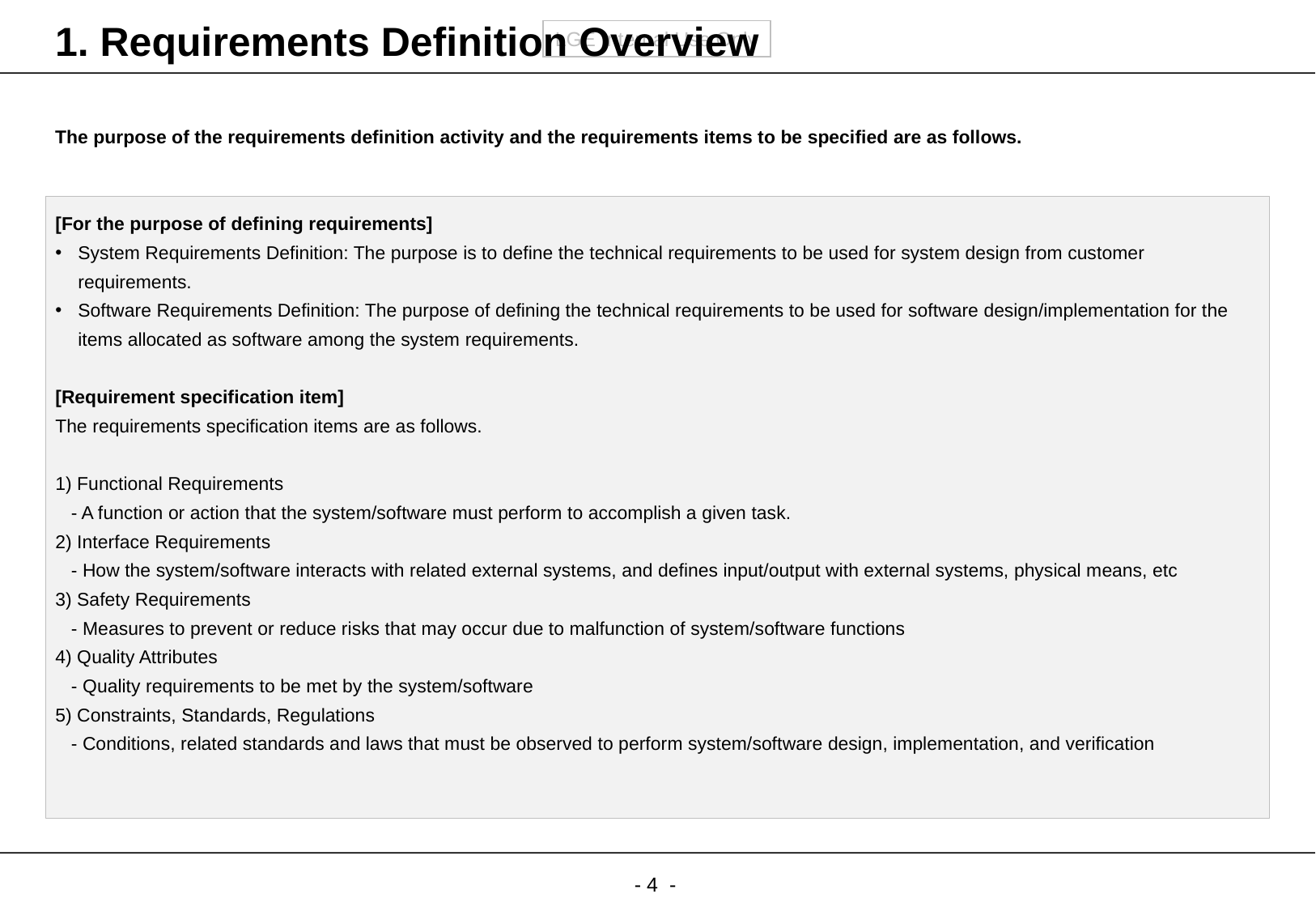

# 1. Requirements Definition Overview
The purpose of the requirements definition activity and the requirements items to be specified are as follows.
[For the purpose of defining requirements]
System Requirements Definition: The purpose is to define the technical requirements to be used for system design from customer requirements.
Software Requirements Definition: The purpose of defining the technical requirements to be used for software design/implementation for the items allocated as software among the system requirements.

[Requirement specification item]
The requirements specification items are as follows.

1) Functional Requirements
   - A function or action that the system/software must perform to accomplish a given task.
2) Interface Requirements
   - How the system/software interacts with related external systems, and defines input/output with external systems, physical means, etc
3) Safety Requirements
   - Measures to prevent or reduce risks that may occur due to malfunction of system/software functions
4) Quality Attributes
   - Quality requirements to be met by the system/software
5) Constraints, Standards, Regulations
   - Conditions, related standards and laws that must be observed to perform system/software design, implementation, and verification